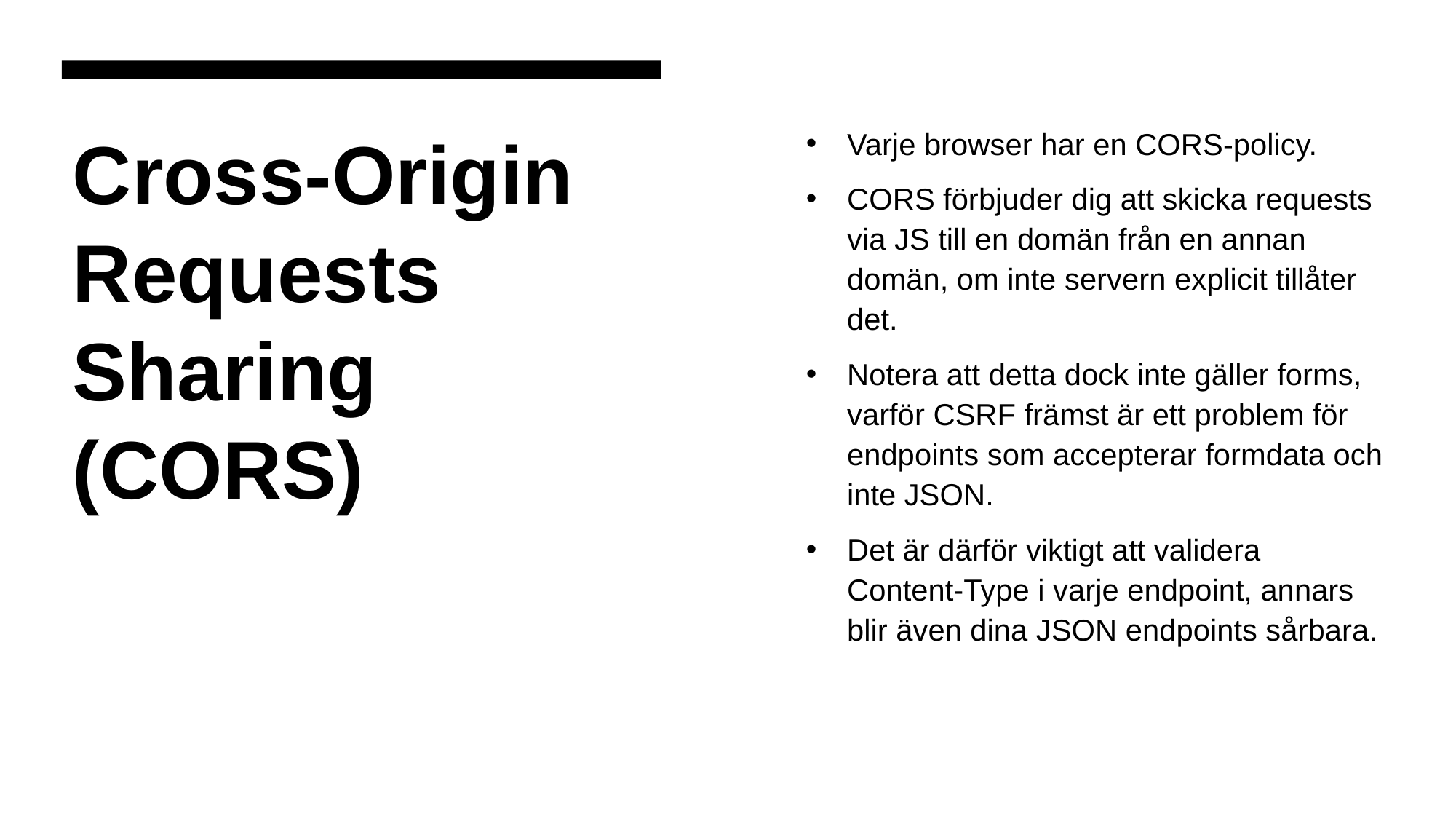

Varje browser har en CORS-policy.
CORS förbjuder dig att skicka requests via JS till en domän från en annan domän, om inte servern explicit tillåter det.
Notera att detta dock inte gäller forms, varför CSRF främst är ett problem för endpoints som accepterar formdata och inte JSON.
Det är därför viktigt att validera Content-Type i varje endpoint, annars blir även dina JSON endpoints sårbara.

# Cross-Origin Requests Sharing (CORS)